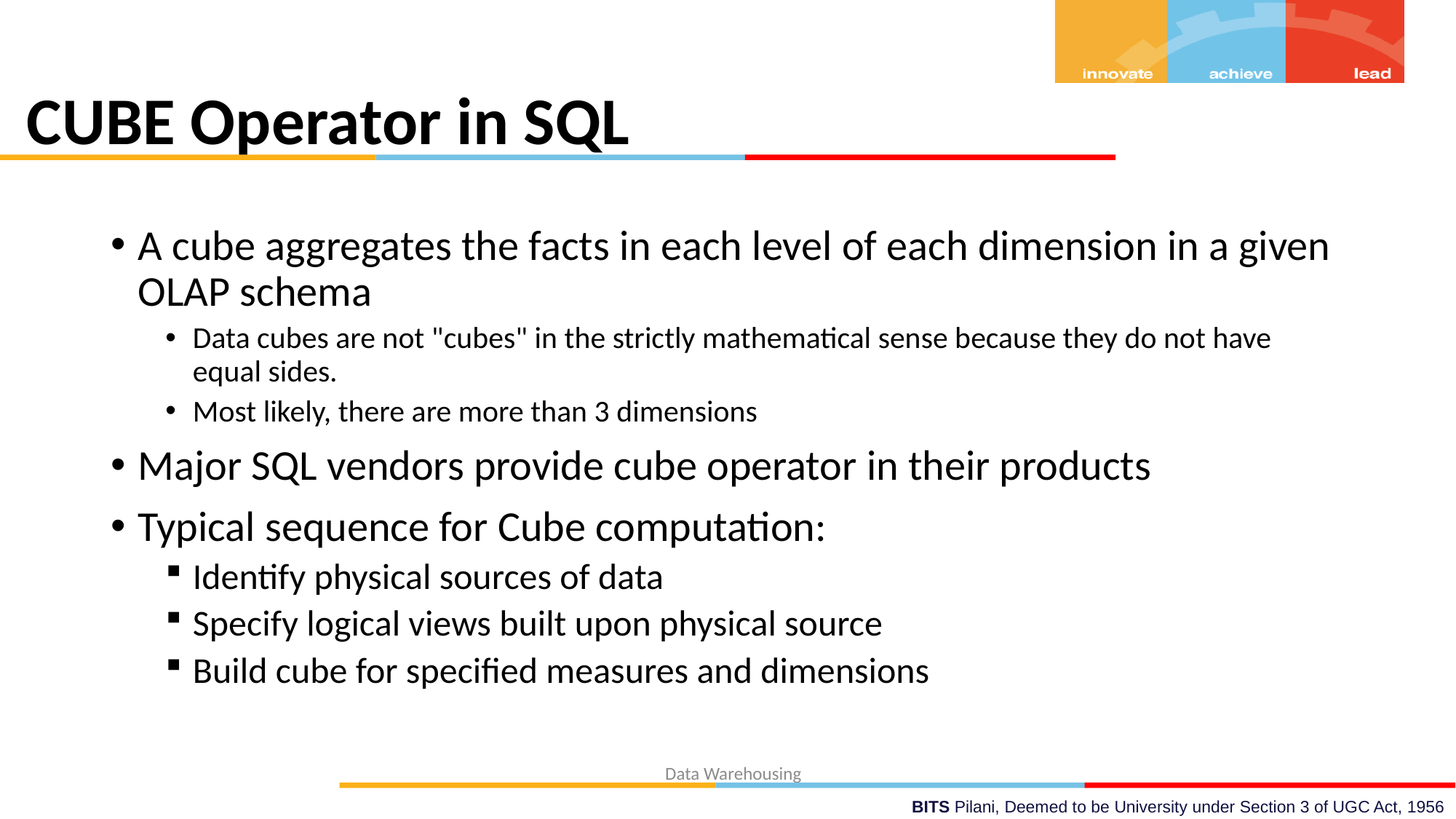

# CUBE Operator in SQL
A cube aggregates the facts in each level of each dimension in a given OLAP schema
Data cubes are not "cubes" in the strictly mathematical sense because they do not have equal sides.
Most likely, there are more than 3 dimensions
Major SQL vendors provide cube operator in their products
Typical sequence for Cube computation:
Identify physical sources of data
Specify logical views built upon physical source
Build cube for specified measures and dimensions